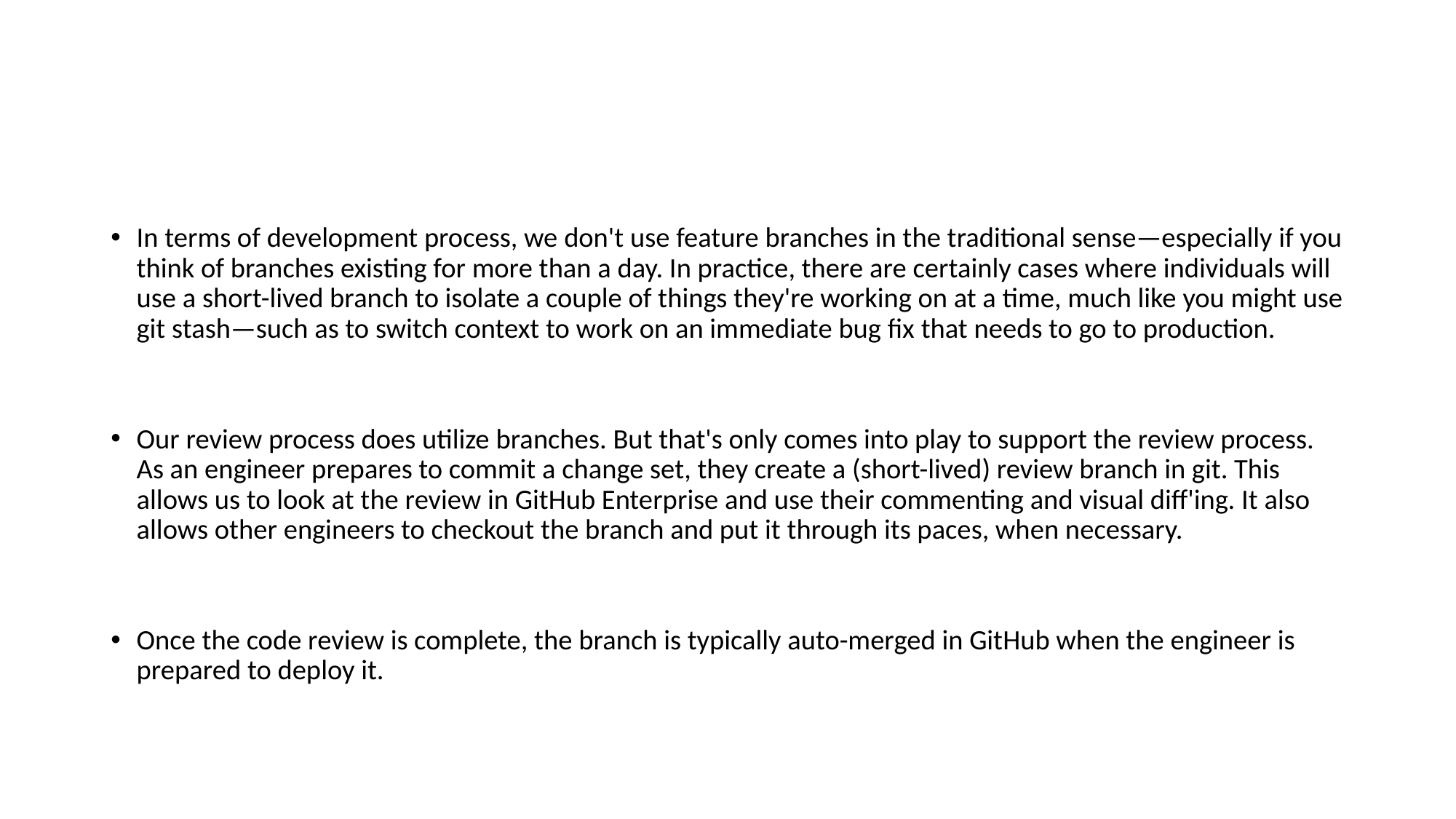

#
In terms of development process, we don't use feature branches in the traditional sense—especially if you think of branches existing for more than a day. In practice, there are certainly cases where individuals will use a short-lived branch to isolate a couple of things they're working on at a time, much like you might use git stash—such as to switch context to work on an immediate bug fix that needs to go to production.

Our review process does utilize branches. But that's only comes into play to support the review process. As an engineer prepares to commit a change set, they create a (short-lived) review branch in git. This allows us to look at the review in GitHub Enterprise and use their commenting and visual diff'ing. It also allows other engineers to checkout the branch and put it through its paces, when necessary.

Once the code review is complete, the branch is typically auto-merged in GitHub when the engineer is prepared to deploy it.